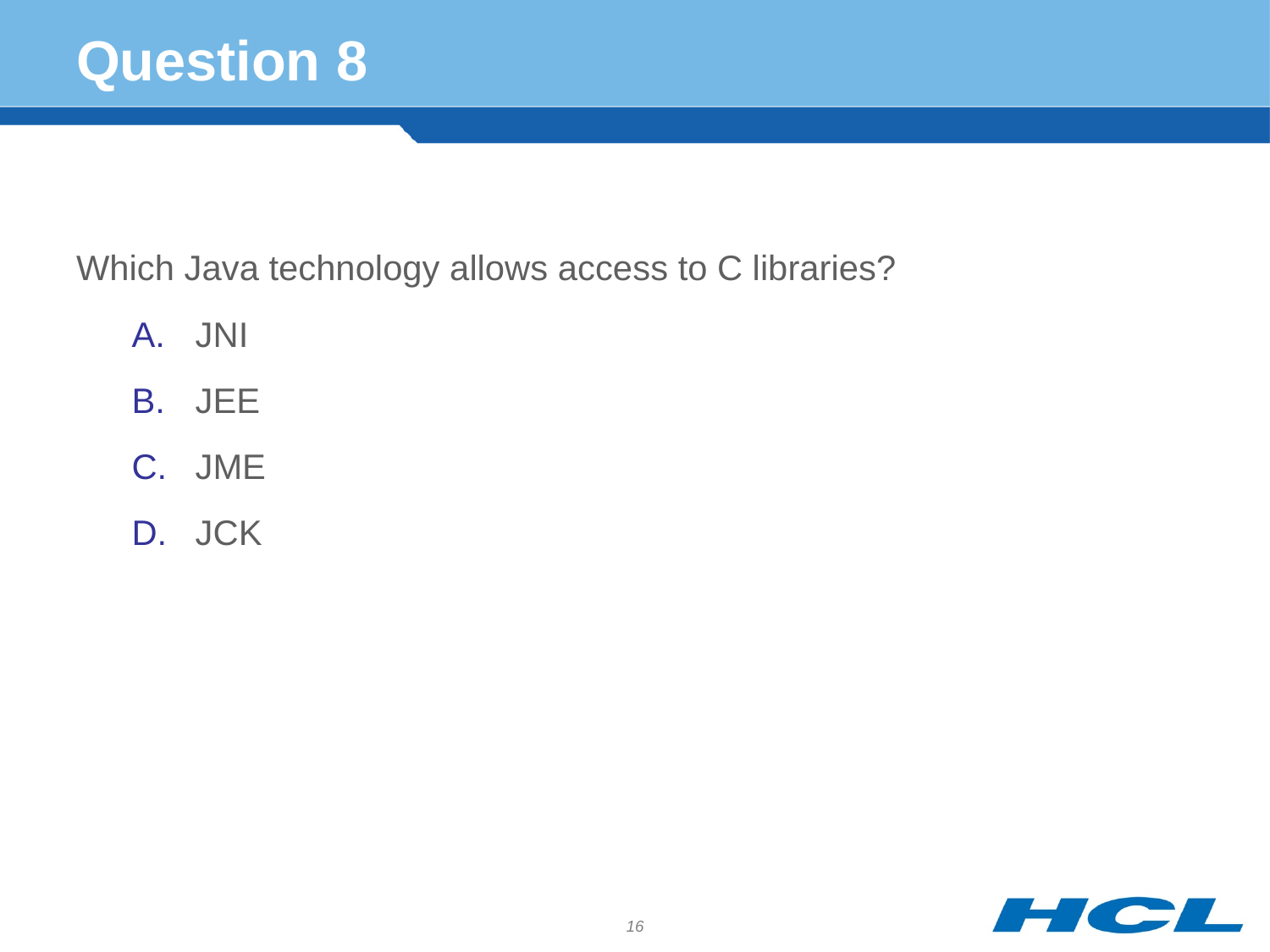

# Question 8
Which Java technology allows access to C libraries?
JNI
JEE
JME
JCK
16